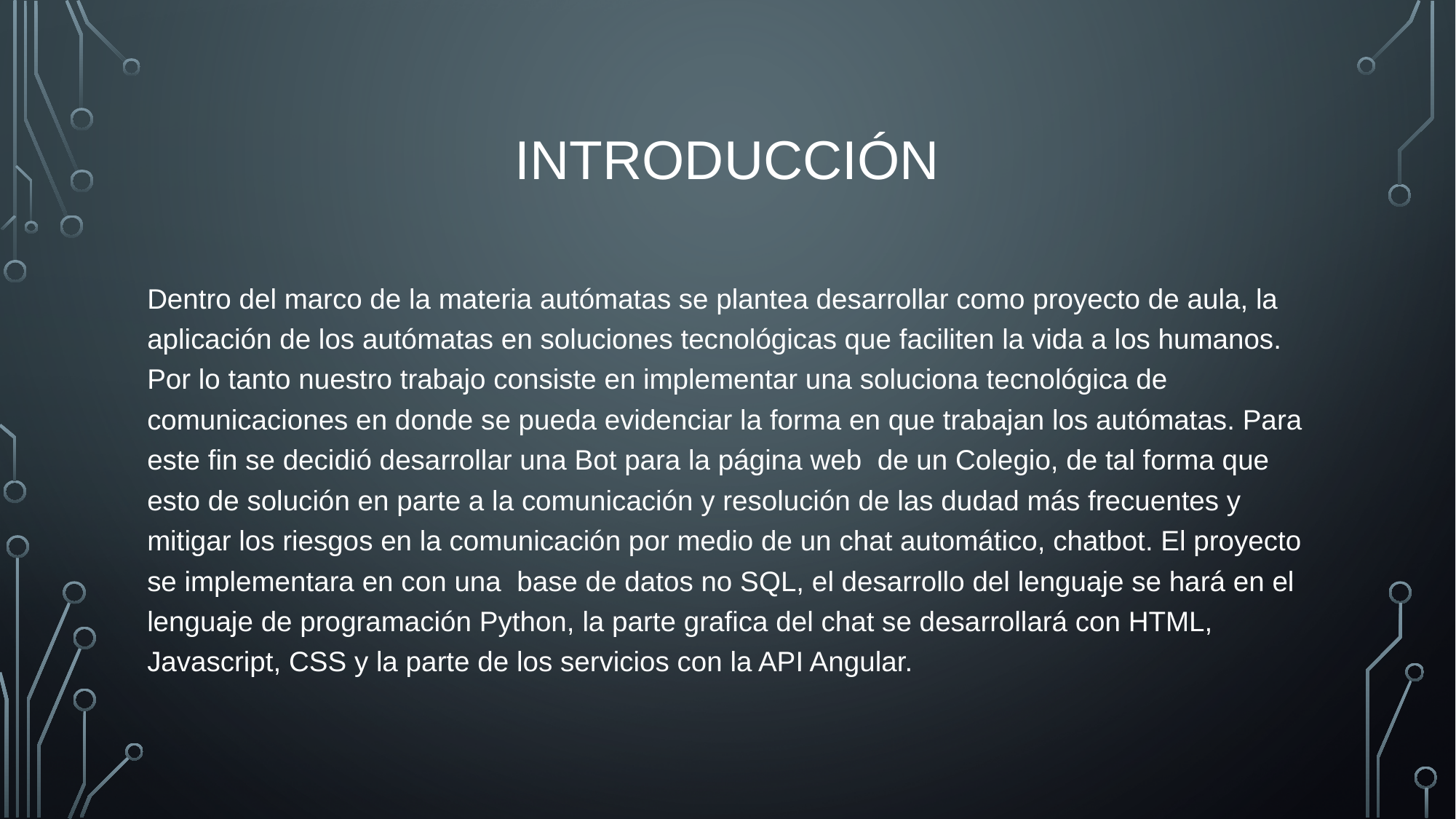

# Introducción
Dentro del marco de la materia autómatas se plantea desarrollar como proyecto de aula, la aplicación de los autómatas en soluciones tecnológicas que faciliten la vida a los humanos. Por lo tanto nuestro trabajo consiste en implementar una soluciona tecnológica de comunicaciones en donde se pueda evidenciar la forma en que trabajan los autómatas. Para este fin se decidió desarrollar una Bot para la página web  de un Colegio, de tal forma que esto de solución en parte a la comunicación y resolución de las dudad más frecuentes y mitigar los riesgos en la comunicación por medio de un chat automático, chatbot. El proyecto se implementara en con una  base de datos no SQL, el desarrollo del lenguaje se hará en el lenguaje de programación Python, la parte grafica del chat se desarrollará con HTML, Javascript, CSS y la parte de los servicios con la API Angular.